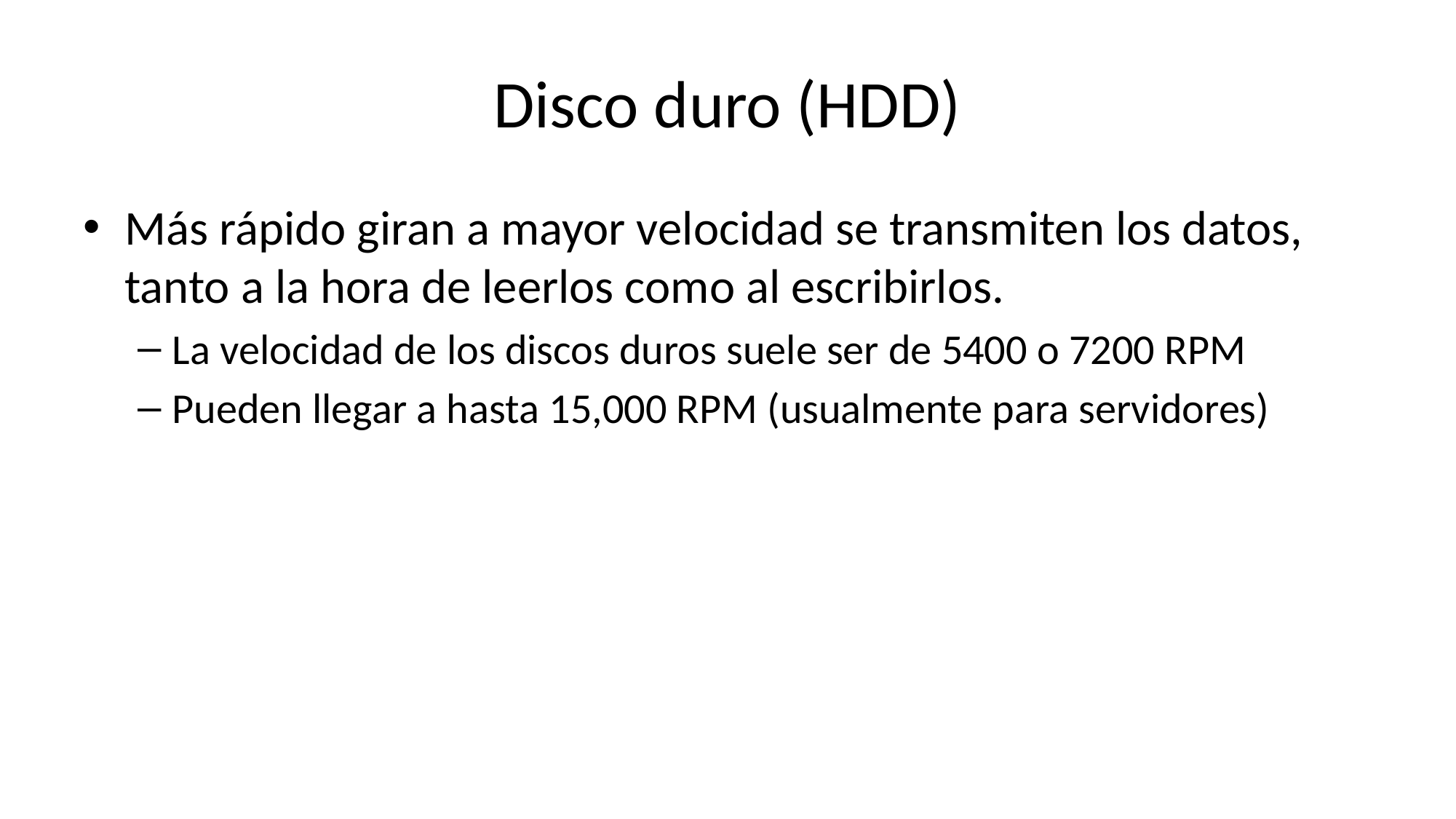

# Disco duro (HDD)
Más rápido giran a mayor velocidad se transmiten los datos, tanto a la hora de leerlos como al escribirlos.
La velocidad de los discos duros suele ser de 5400 o 7200 RPM
Pueden llegar a hasta 15,000 RPM (usualmente para servidores)